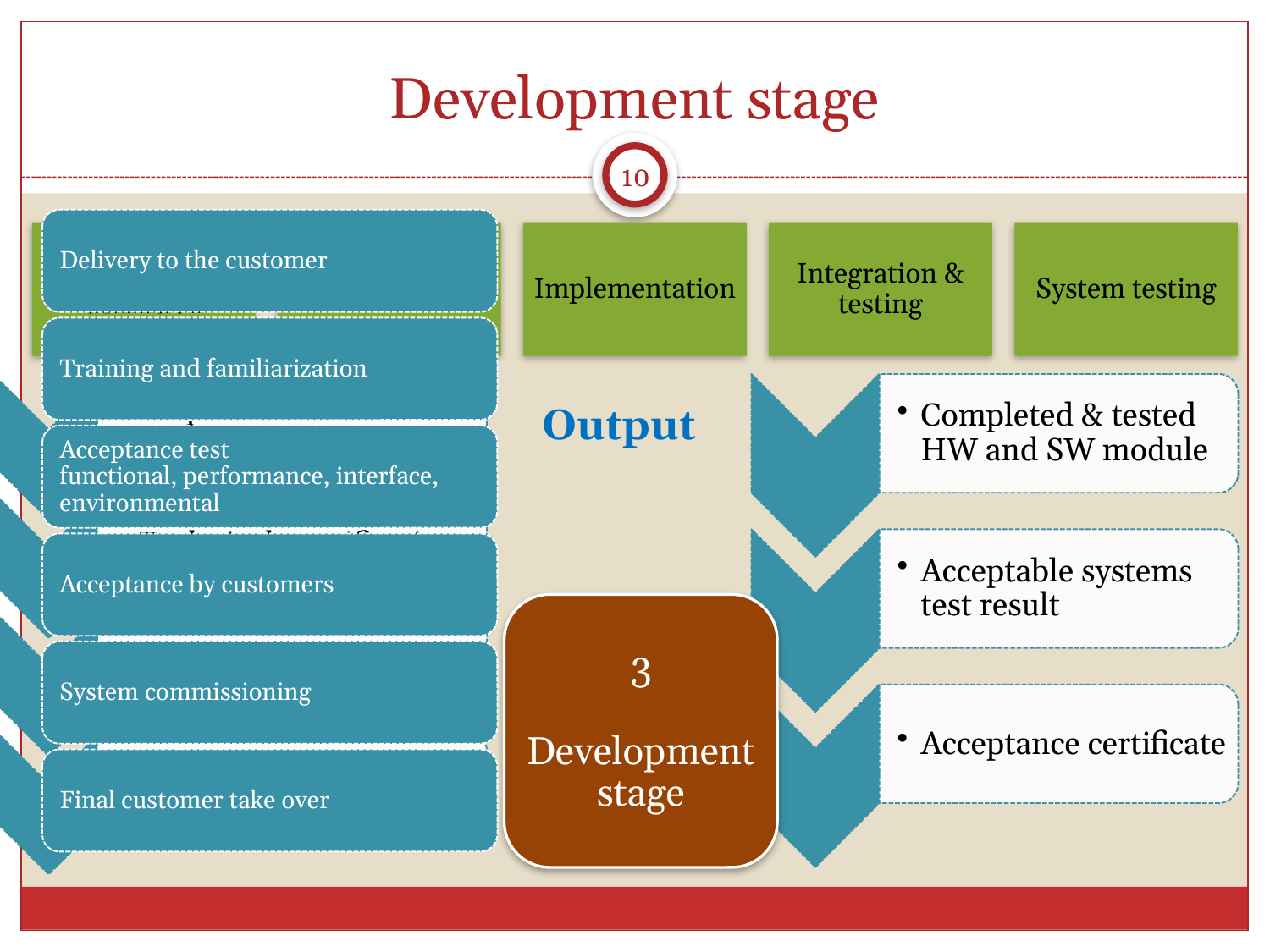

# Development stage
10
Requirement definition
Design
Implementation
Integration & testing
System testing
Delivery to the customer
Training and familiarization
Acceptance test
functional, performance, interface, environmental
Acceptance by customers
System commissioning
Final customer take over

Completed & tested HW and SW module

Acceptable systems test result

Acceptance certificate

Requirement specification

Technical specification

Module specification

Prototype
Output

3
Development stage